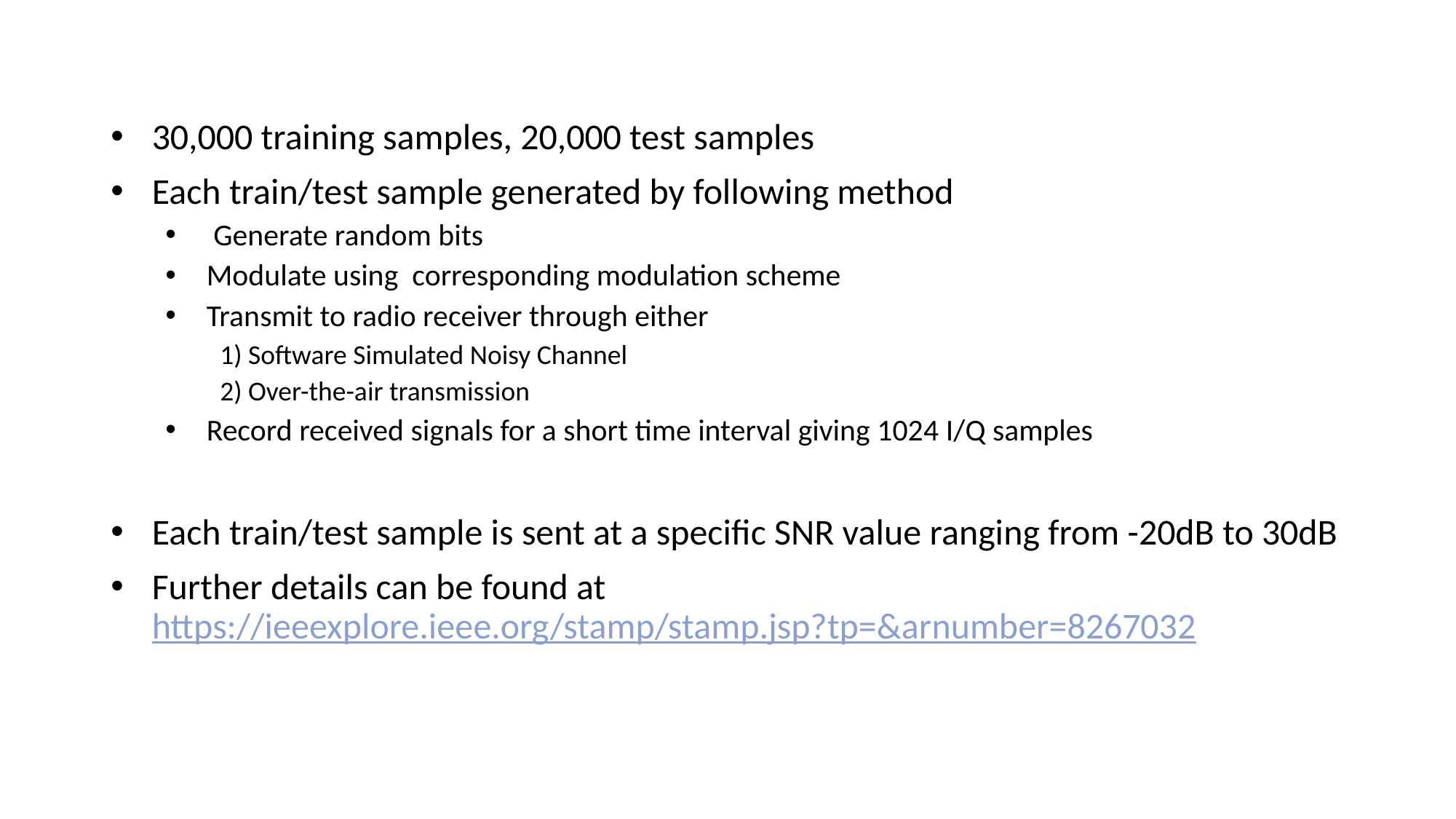

30,000 training samples, 20,000 test samples
Each train/test sample generated by following method
 Generate random bits
Modulate using  corresponding modulation scheme
Transmit to radio receiver through either
1) Software Simulated Noisy Channel
2) Over-the-air transmission
Record received signals for a short time interval giving 1024 I/Q samples

Each train/test sample is sent at a specific SNR value ranging from -20dB to 30dB
Further details can be found at https://ieeexplore.ieee.org/stamp/stamp.jsp?tp=&arnumber=8267032